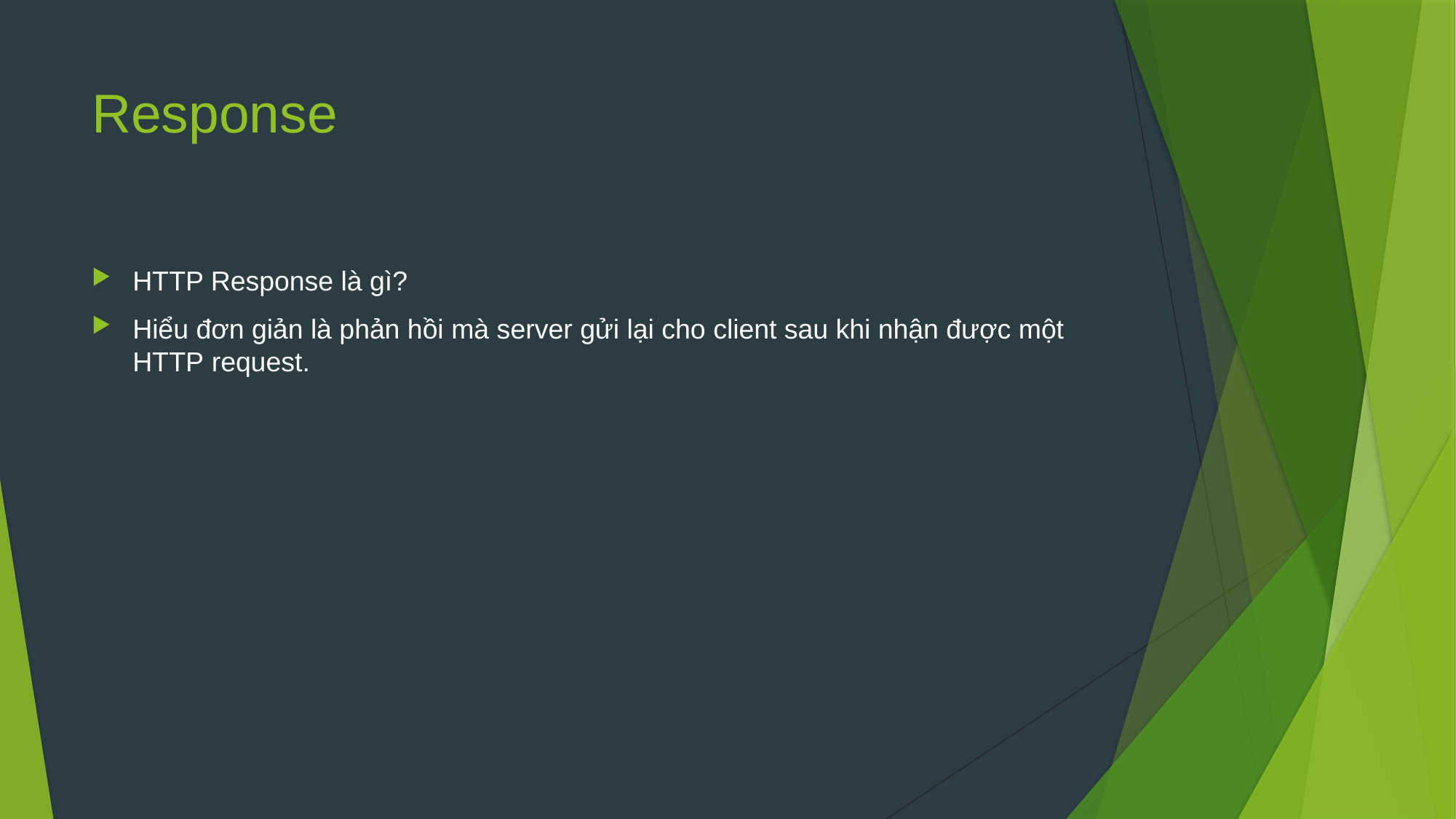

# Response
HTTP Response là gì?
Hiểu đơn giản là phản hồi mà server gửi lại cho client sau khi nhận được một HTTP request.